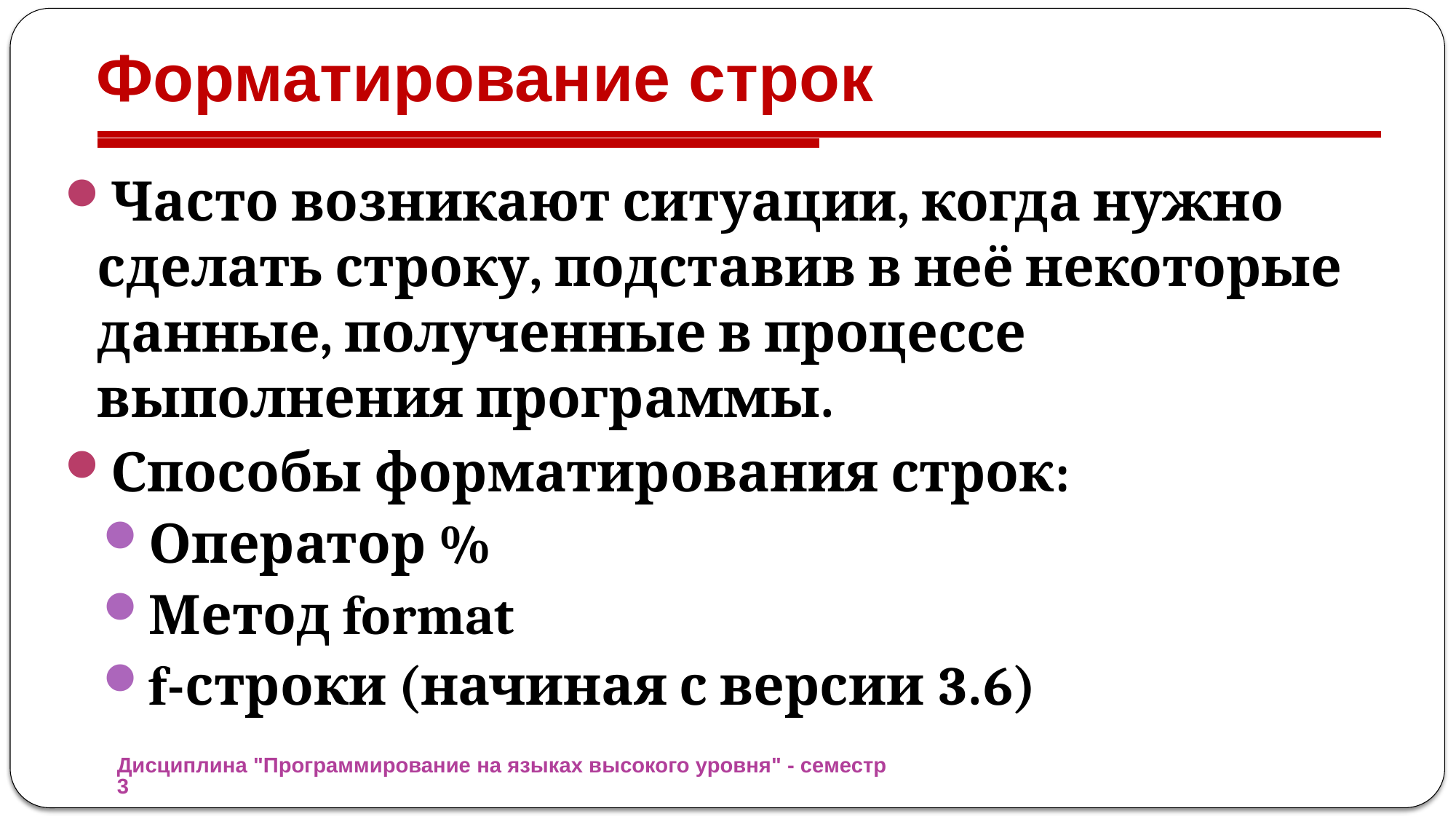

# Форматирование строк
Часто возникают ситуации, когда нужно сделать строку, подставив в неё некоторые данные, полученные в процессе выполнения программы.
Способы форматирования строк:
Оператор %
Метод format
f-строки (начиная с версии 3.6)

Дисциплина "Программирование на языках высокого уровня" - семестр 3